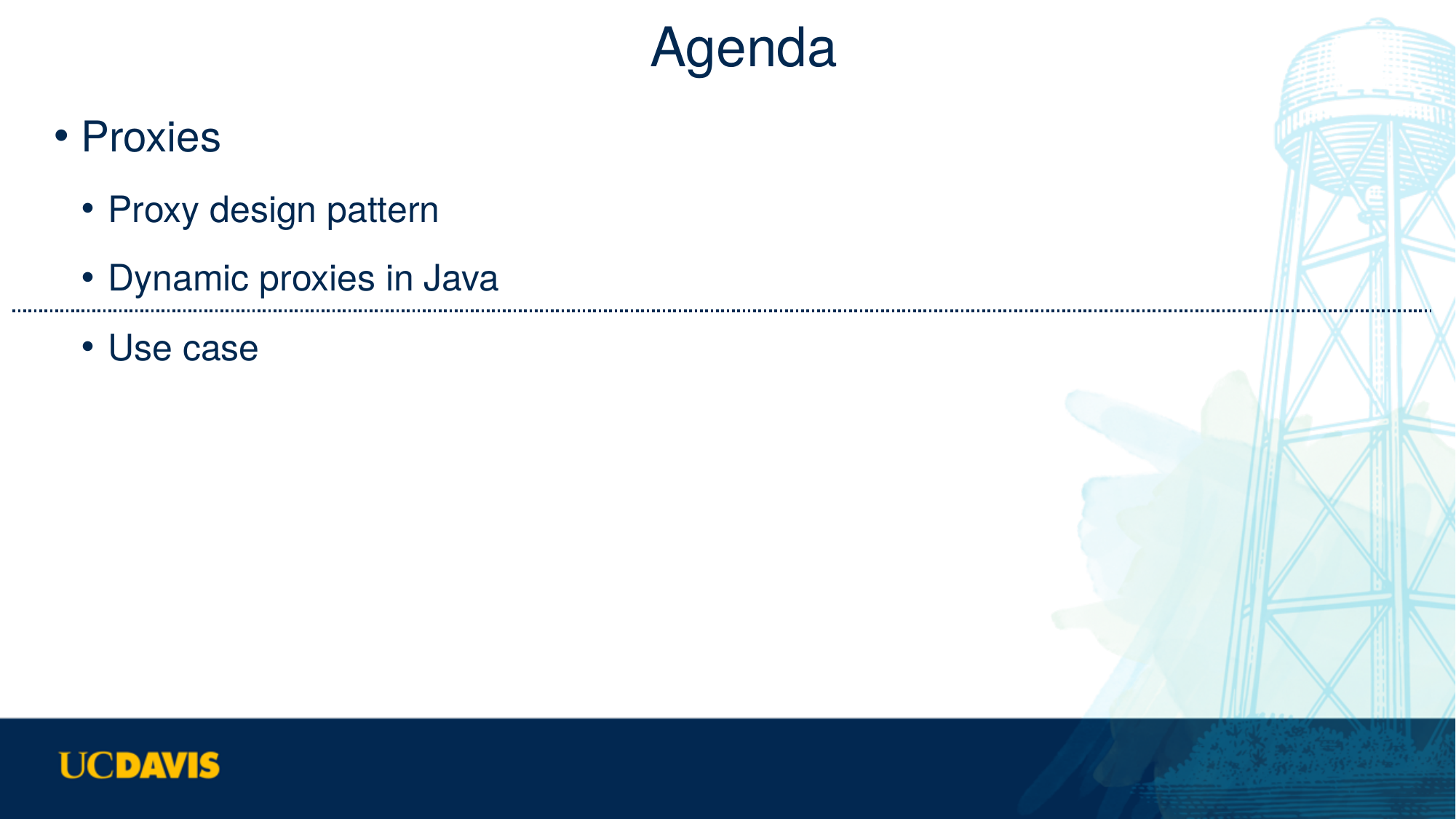

# Agenda
Proxies
Proxy design pattern
Dynamic proxies in Java
Use case